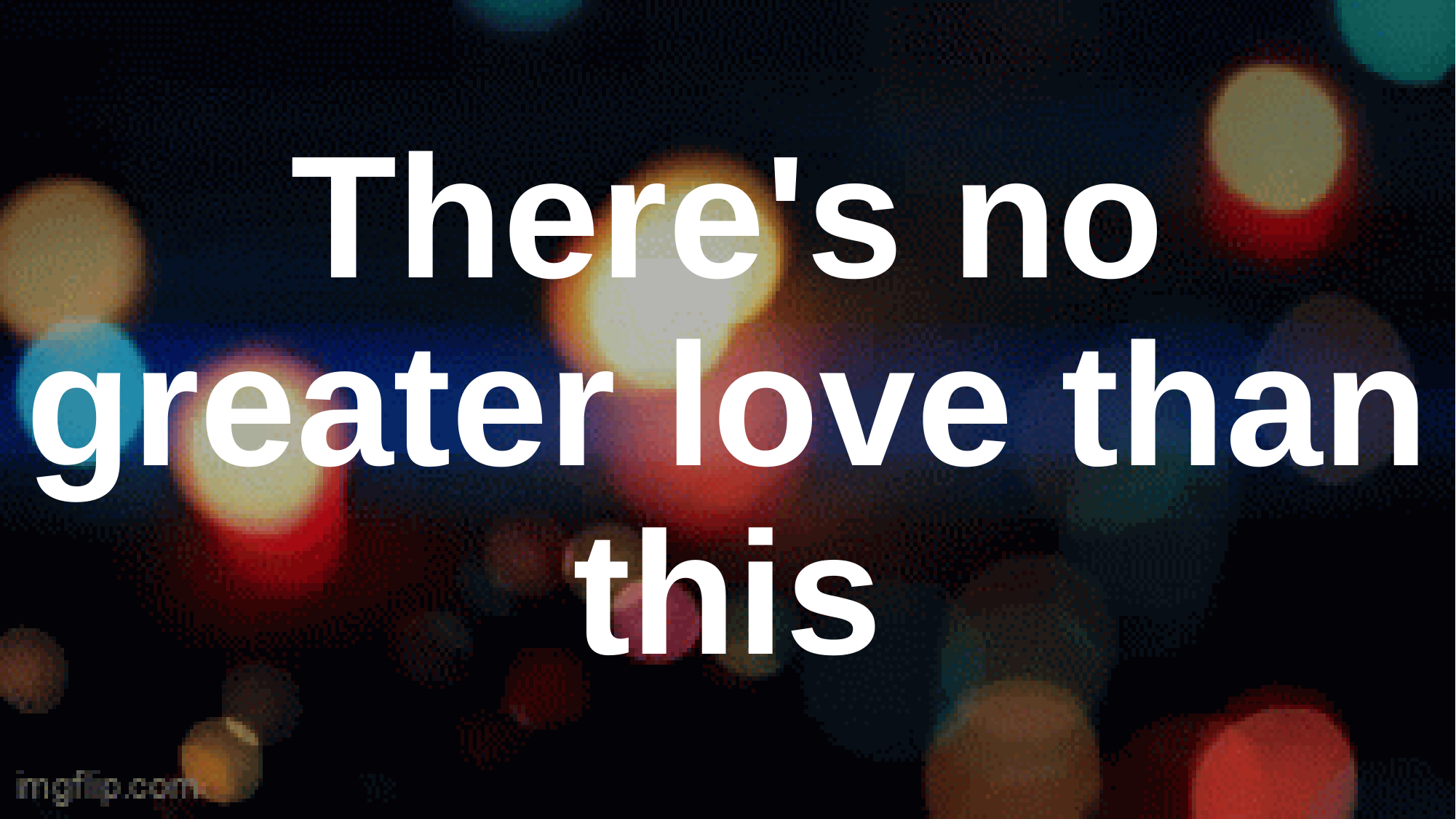

# There's no greater love than this